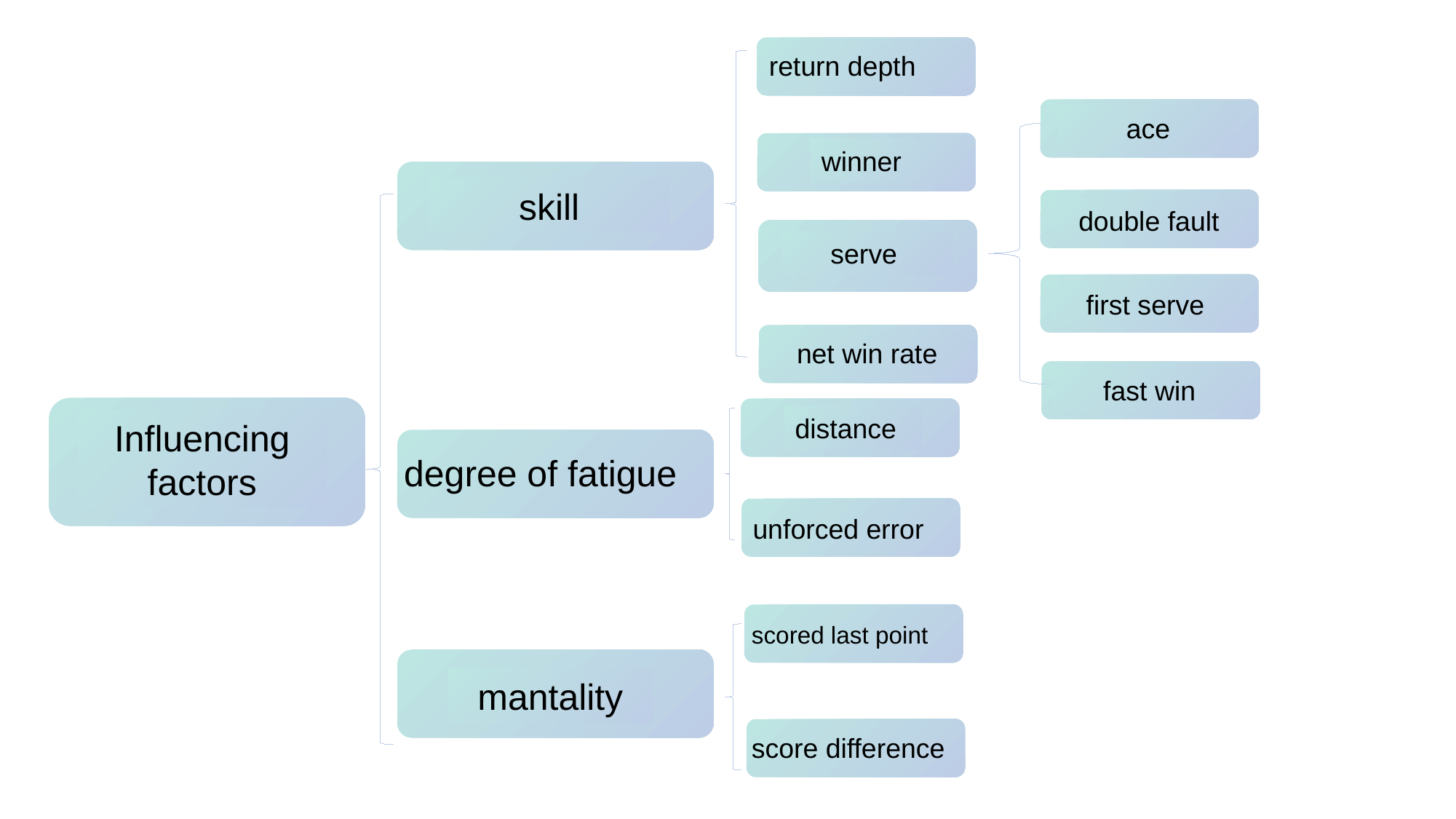

return depth

ace

winner

skill

double fault

serve

first serve

net win rate

fast win

distance

Influencing factors

degree of fatigue

unforced error

scored last point

mantality

score difference